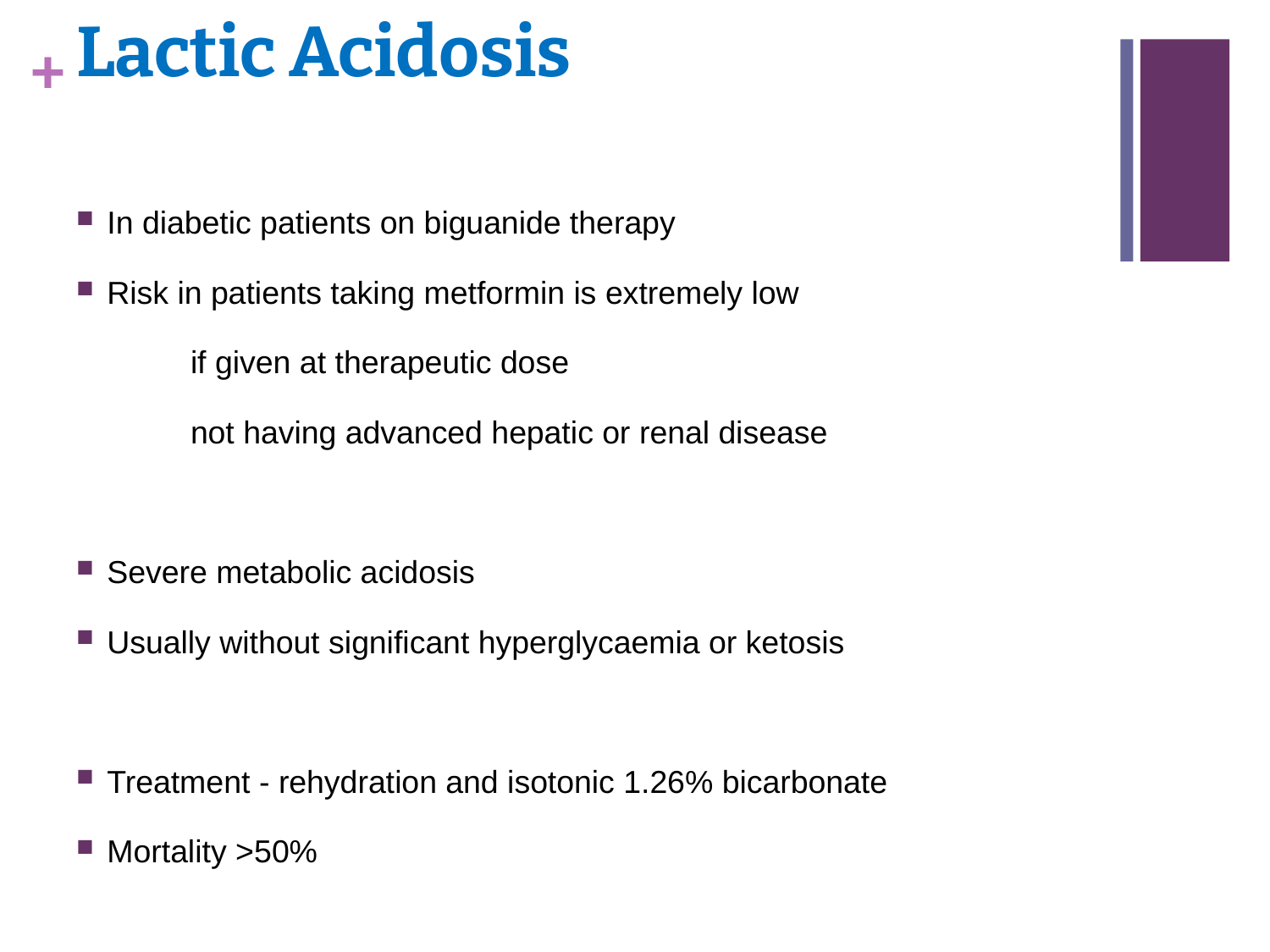

# Lactic Acidosis
In diabetic patients on biguanide therapy
Risk in patients taking metformin is extremely low
	if given at therapeutic dose
	not having advanced hepatic or renal disease

Severe metabolic acidosis
Usually without significant hyperglycaemia or ketosis

Treatment - rehydration and isotonic 1.26% bicarbonate
Mortality >50%